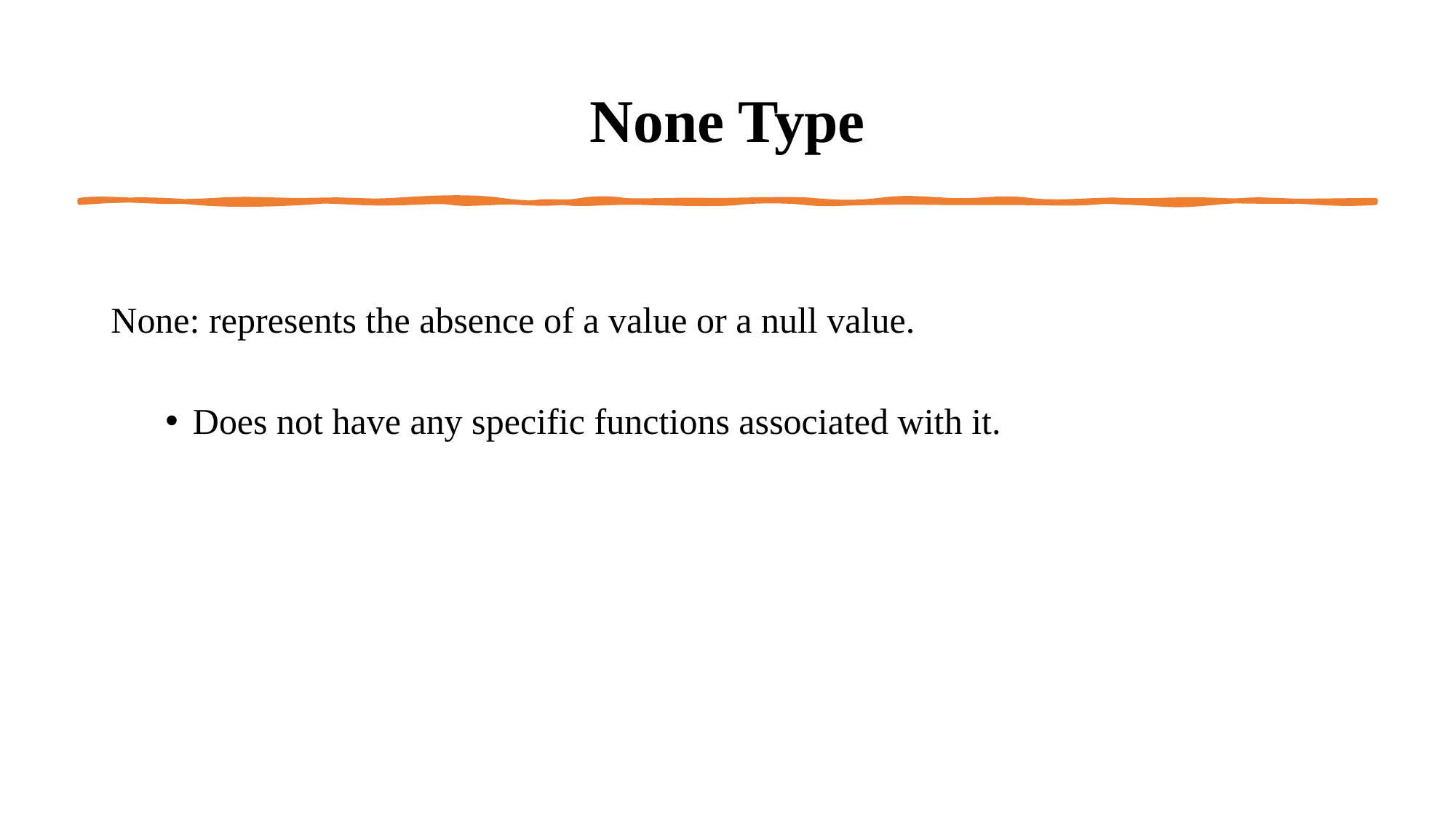

# None Type

None: represents the absence of a value or a null value.

Does not have any specific functions associated with it.